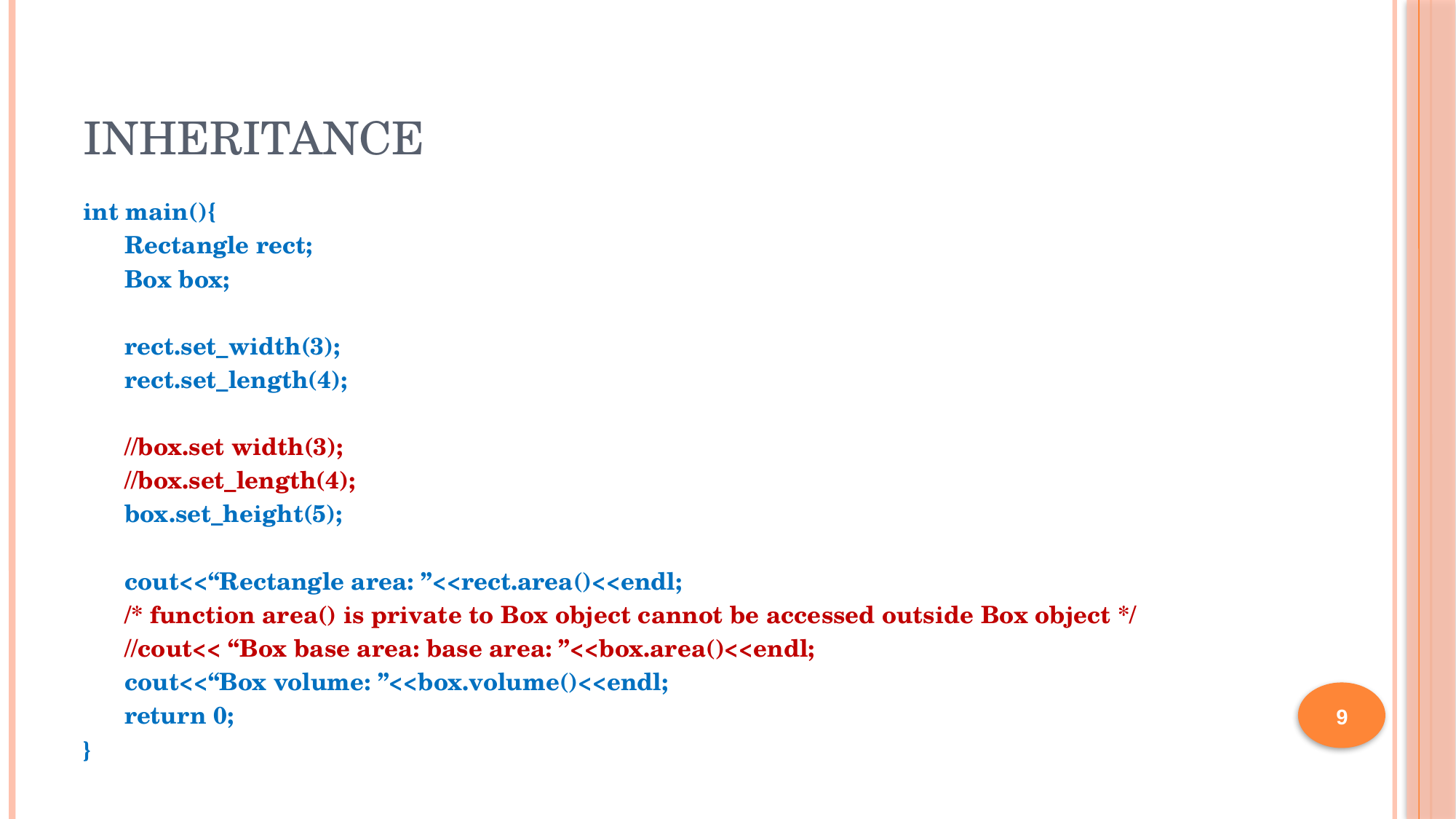

# Inheritance
int main(){
Rectangle rect;
Box box;

rect.set_width(3);
rect.set_length(4);

//box.set width(3);
//box.set_length(4);
box.set_height(5);

cout<<“Rectangle area: ”<<rect.area()<<endl;
/* function area() is private to Box object cannot be accessed outside Box object */
//cout<< “Box base area: base area: ”<<box.area()<<endl;
cout<<“Box volume: ”<<box.volume()<<endl;
return 0;
}
9